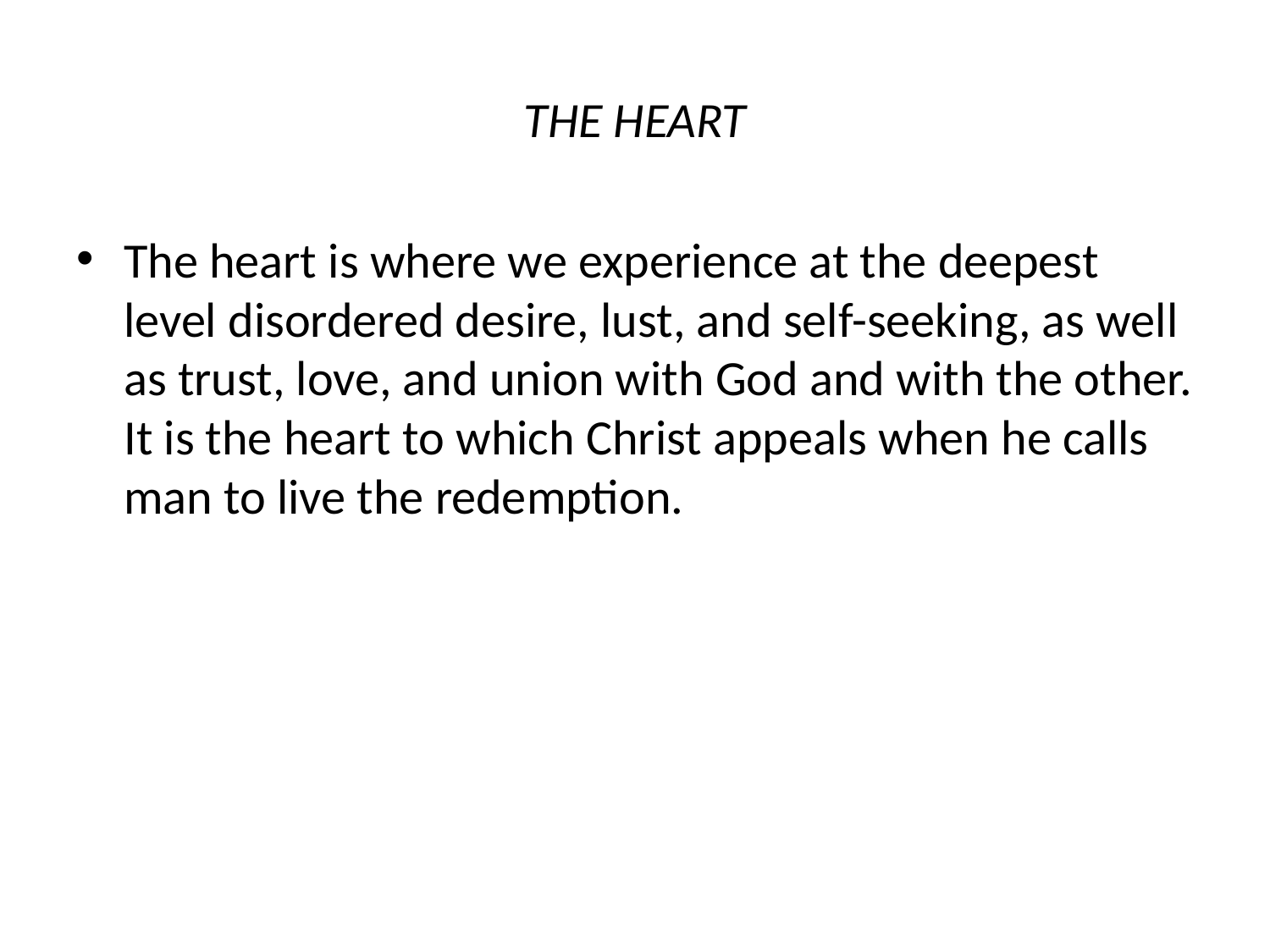

# THE HEART
The heart is where we experience at the deepest level disordered desire, lust, and self-seeking, as well as trust, love, and union with God and with the other. It is the heart to which Christ appeals when he calls man to live the redemption.